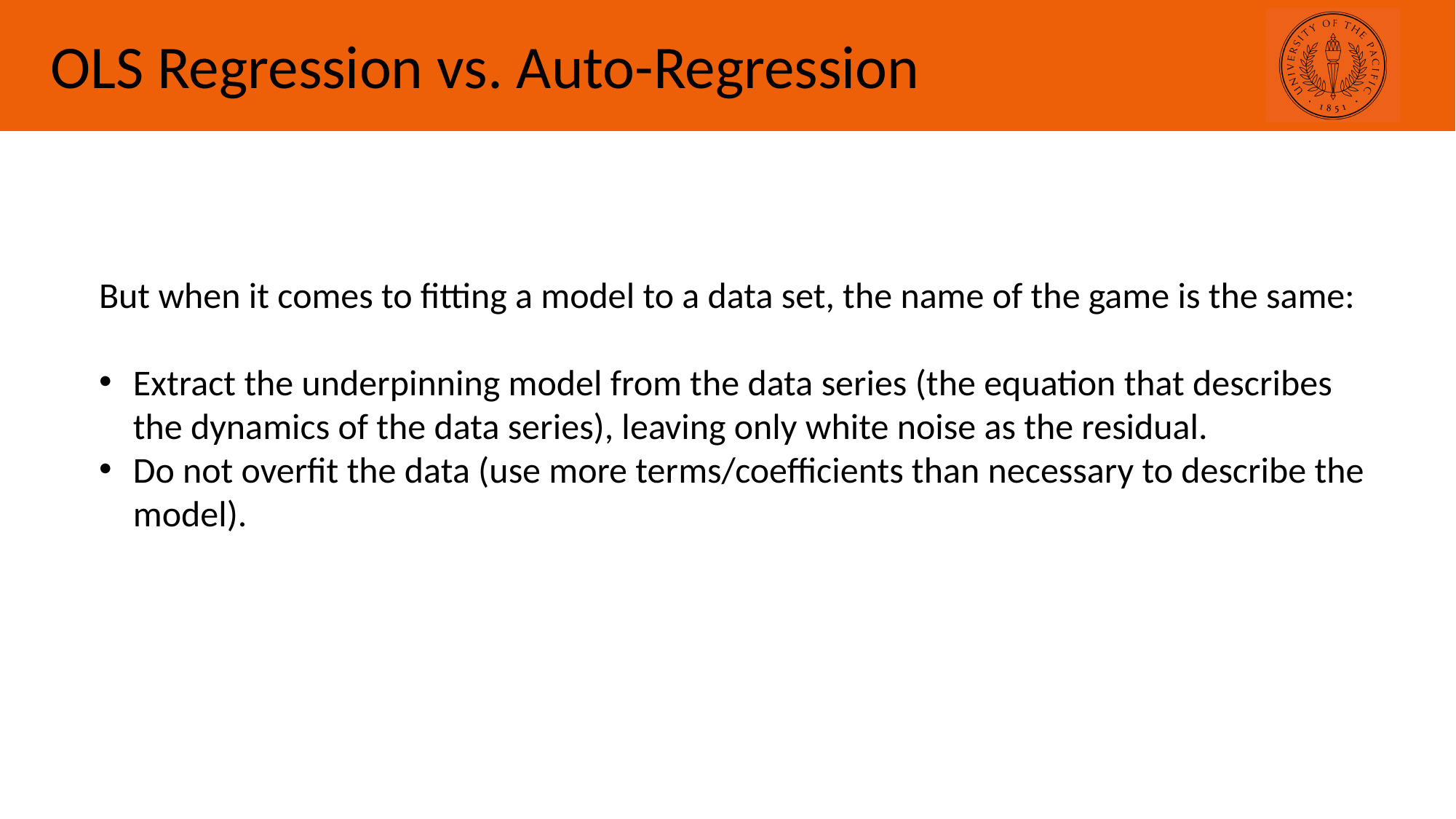

OLS Regression vs. Auto-Regression
But when it comes to fitting a model to a data set, the name of the game is the same:

Extract the underpinning model from the data series (the equation that describes the dynamics of the data series), leaving only white noise as the residual.
Do not overfit the data (use more terms/coefficients than necessary to describe the model).